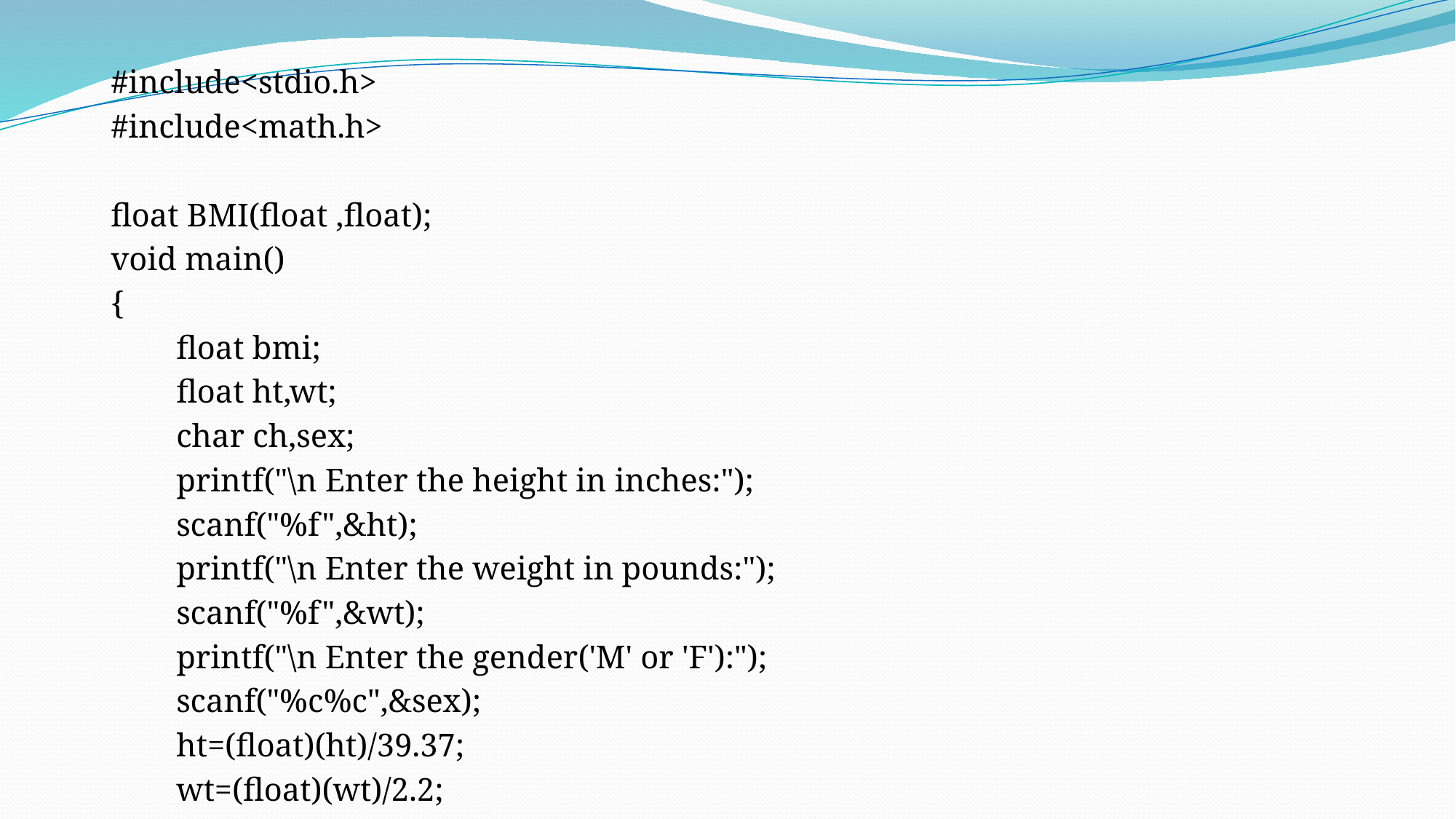

#include<stdio.h>
#include<math.h>

float BMI(float ,float);
void main()
{
        float bmi;
        float ht,wt;
        char ch,sex;
        printf("\n Enter the height in inches:");
        scanf("%f",&ht);
        printf("\n Enter the weight in pounds:");
        scanf("%f",&wt);
        printf("\n Enter the gender('M' or 'F'):");
        scanf("%c%c",&sex);
        ht=(float)(ht)/39.37;
        wt=(float)(wt)/2.2;